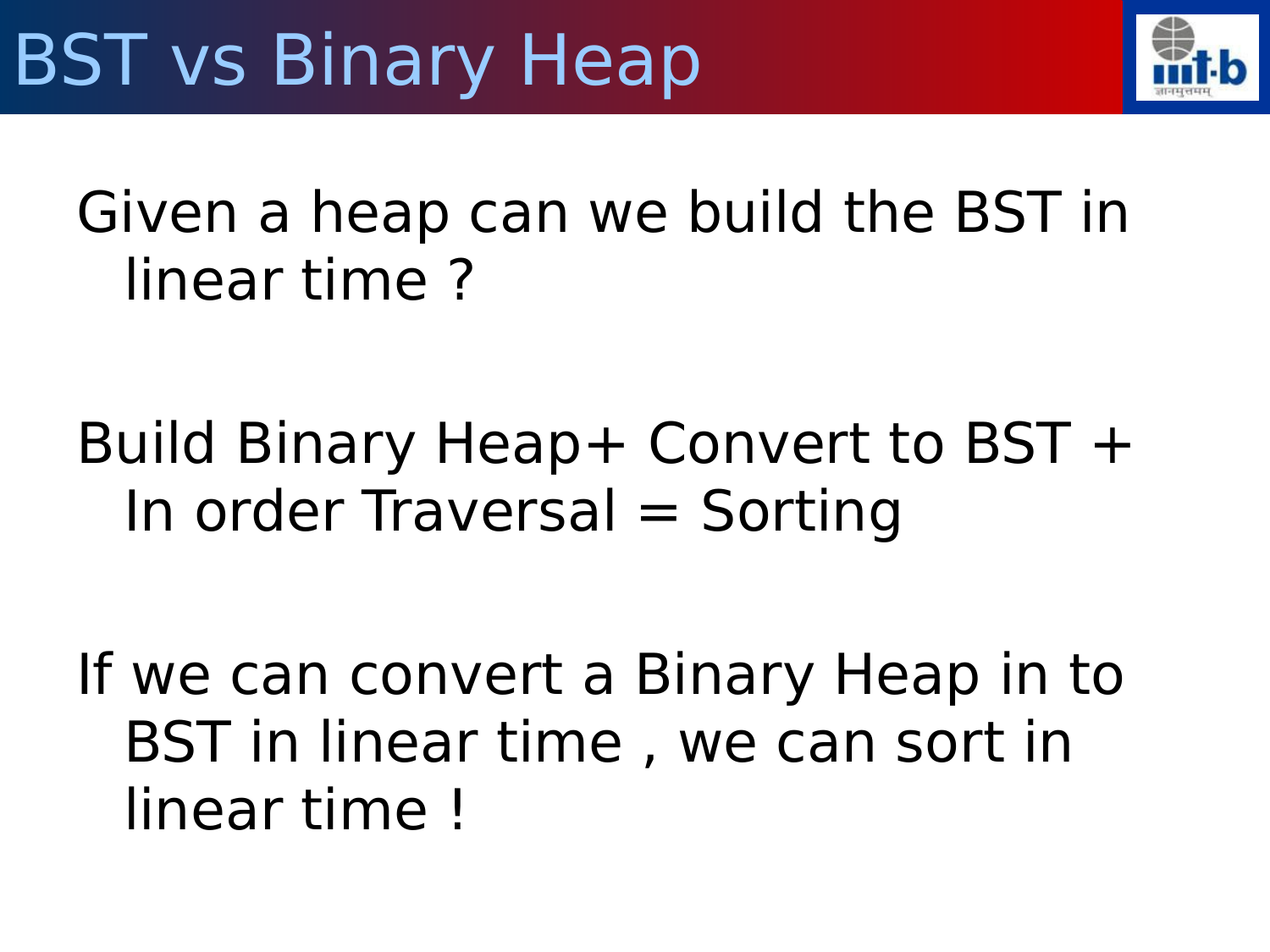

BST vs Binary Heap
Given a heap can we build the BST in linear time ?

Build Binary Heap+ Convert to BST + In order Traversal = Sorting

If we can convert a Binary Heap in to BST in linear time , we can sort in linear time !